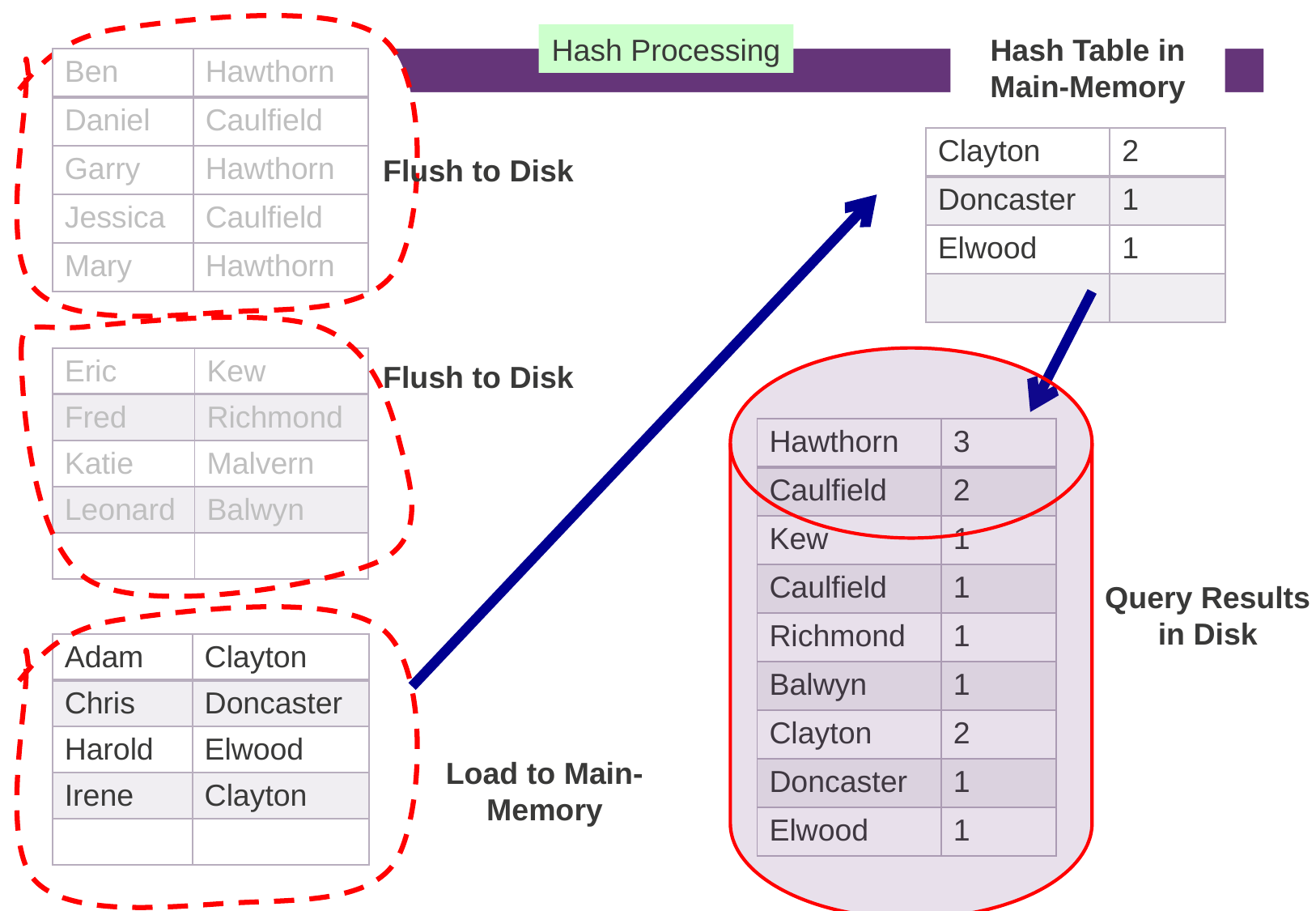

Hash Processing
Hash Table in Main-Memory
| Ben | Hawthorn |
| --- | --- |
| Daniel | Caulfield |
| Garry | Hawthorn |
| Jessica | Caulfield |
| Mary | Hawthorn |
| Clayton | 2 |
| --- | --- |
| Doncaster | 1 |
| Elwood | 1 |
|  |  |
Flush to Disk

| Eric | Kew |
| --- | --- |
| Fred | Richmond |
| Katie | Malvern |
| Leonard | Balwyn |
|  |  |

Flush to Disk
| Hawthorn | 3 |
| --- | --- |
| Caulfield | 2 |
| Kew | 1 |
| Caulfield | 1 |
| Richmond | 1 |
| Balwyn | 1 |
| Clayton | 2 |
| Doncaster | 1 |
| Elwood | 1 |
Query Results in Disk

| Adam | Clayton |
| --- | --- |
| Chris | Doncaster |
| Harold | Elwood |
| Irene | Clayton |
|  |  |
Load to Main-Memory